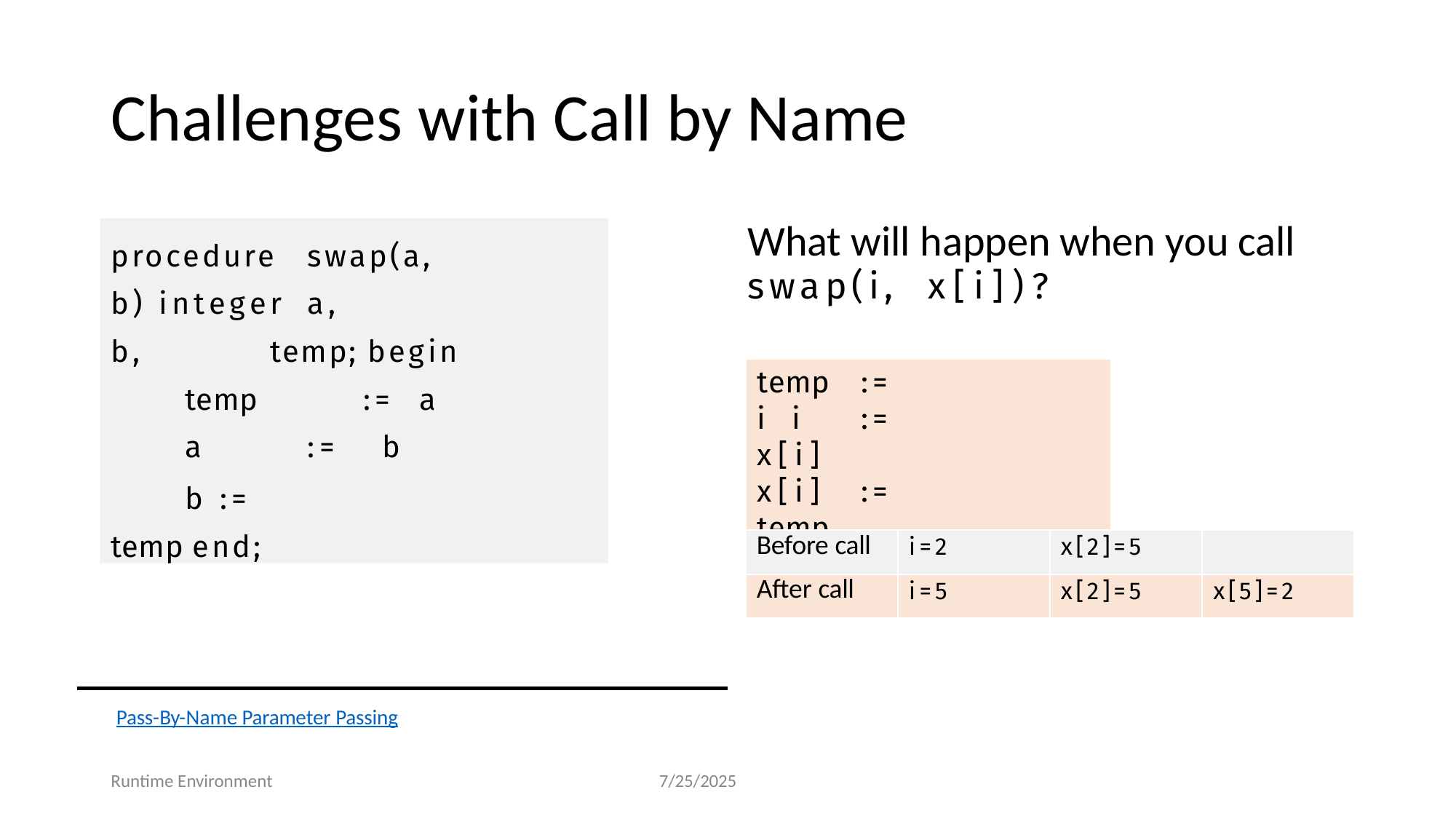

# Challenges with Call by Name
What will happen when you call
swap(i,	x[i])?
procedure	swap(a,	b) integer	a,		b,	temp; begin
temp	:=	a
a	:=	b
b	:=	temp end;
temp	:=	i i	:=	x[i]
x[i]	:=	temp
| Before call | i=2 | x[2]=5 |  |
| --- | --- | --- | --- |
| After call | i=5 | x[2]=5 | x[5]=2 |

Pass-By-Name Parameter Passing
45
Runtime Environment
7/25/2025